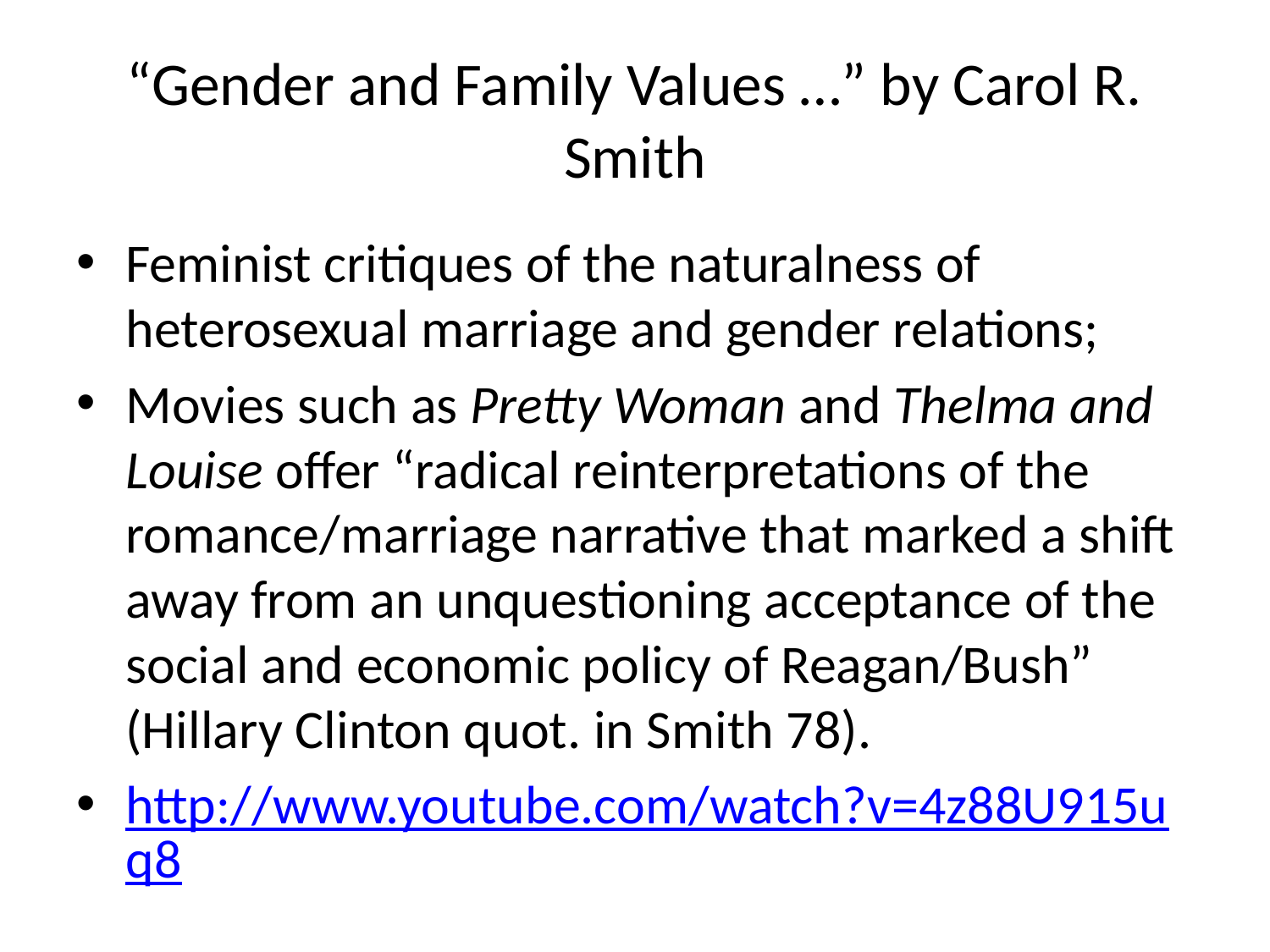

# “Gender and Family Values …” by Carol R. Smith
Feminist critiques of the naturalness of heterosexual marriage and gender relations;
Movies such as Pretty Woman and Thelma and Louise offer “radical reinterpretations of the romance/marriage narrative that marked a shift away from an unquestioning acceptance of the social and economic policy of Reagan/Bush” (Hillary Clinton quot. in Smith 78).
http://www.youtube.com/watch?v=4z88U915uq8